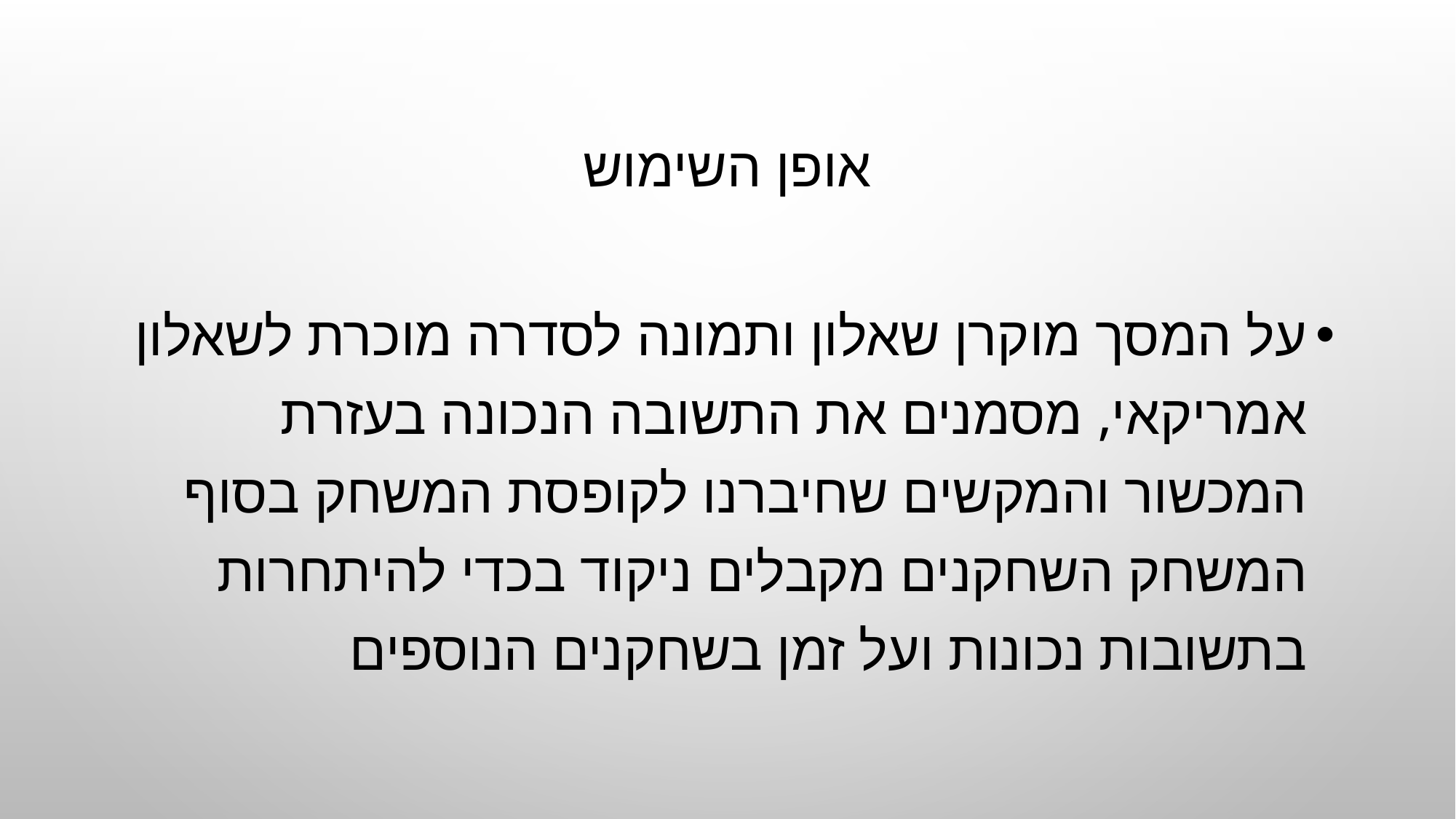

# אופן השימוש
על המסך מוקרן שאלון ותמונה לסדרה מוכרת לשאלון אמריקאי, מסמנים את התשובה הנכונה בעזרת המכשור והמקשים שחיברנו לקופסת המשחק בסוף המשחק השחקנים מקבלים ניקוד בכדי להיתחרות בתשובות נכונות ועל זמן בשחקנים הנוספים